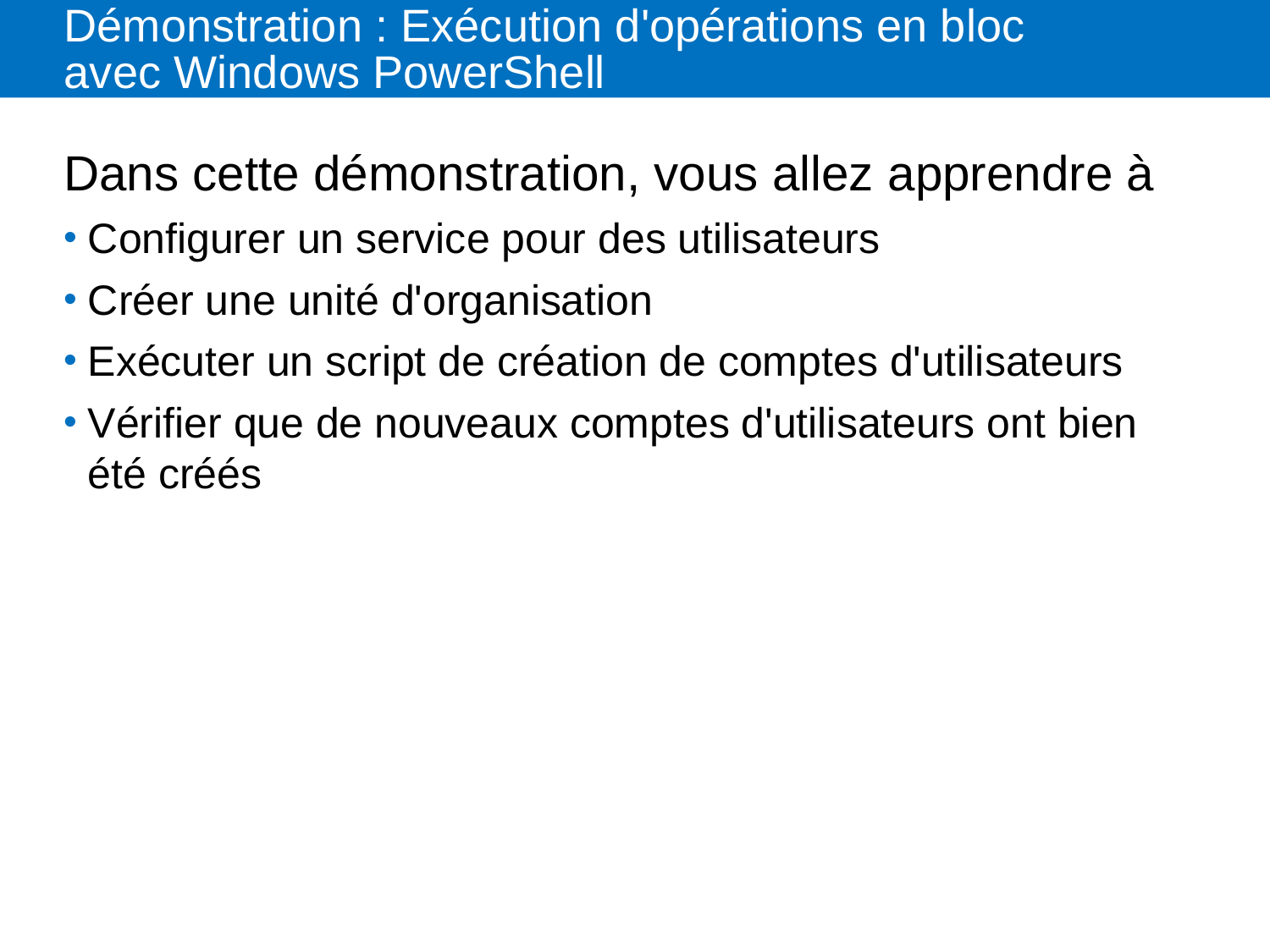

# Démonstration : Exécution d'opérations en bloc avec Windows PowerShell
Dans cette démonstration, vous allez apprendre à
Configurer un service pour des utilisateurs
Créer une unité d'organisation
Exécuter un script de création de comptes d'utilisateurs
Vérifier que de nouveaux comptes d'utilisateurs ont bien été créés